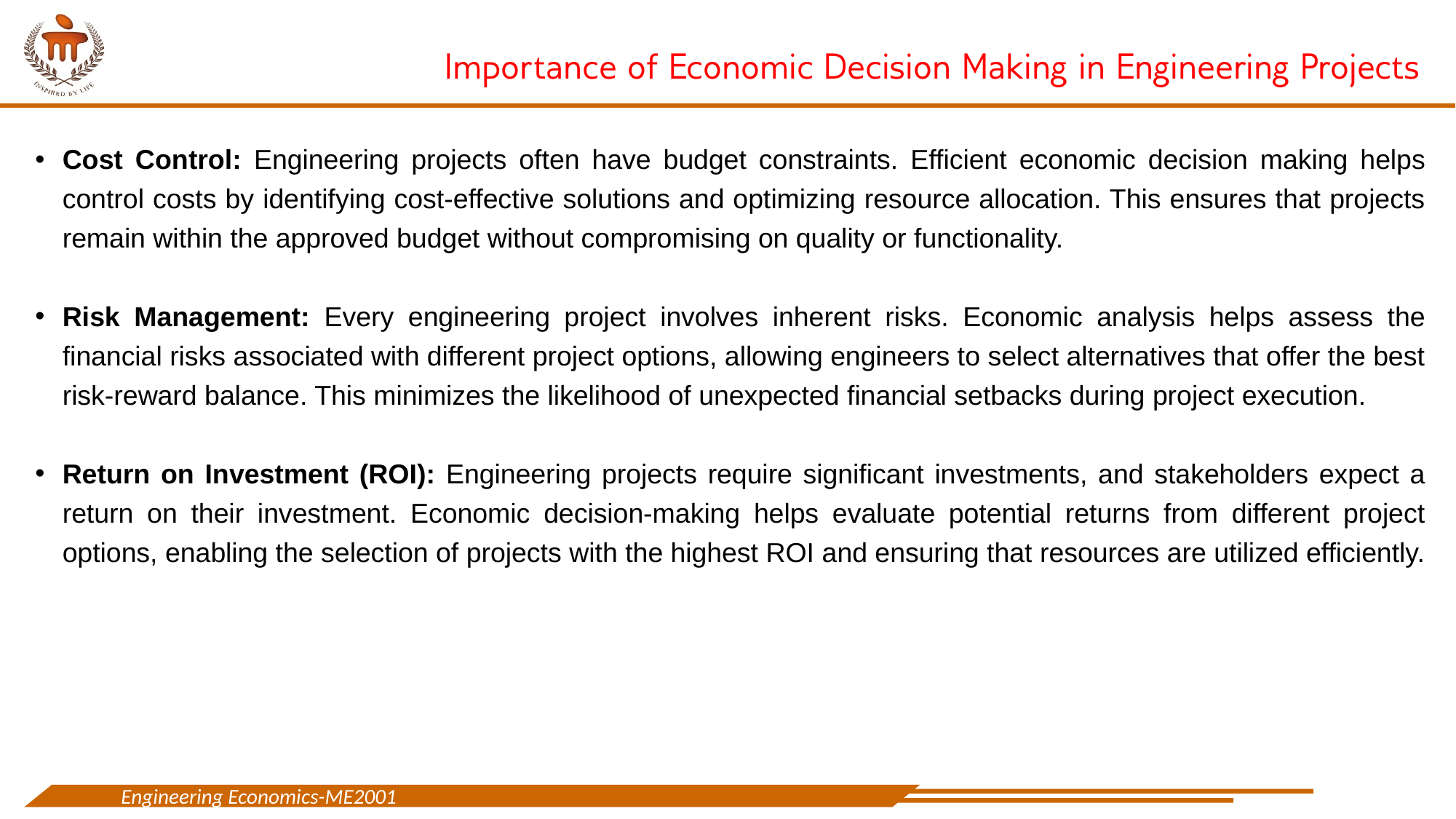

# Importance of Economic Decision Making in Engineering Projects
Cost Control: Engineering projects often have budget constraints. Efficient economic decision making helps control costs by identifying cost-effective solutions and optimizing resource allocation. This ensures that projects remain within the approved budget without compromising on quality or functionality.

Risk Management: Every engineering project involves inherent risks. Economic analysis helps assess the financial risks associated with different project options, allowing engineers to select alternatives that offer the best risk-reward balance. This minimizes the likelihood of unexpected financial setbacks during project execution.

Return on Investment (ROI): Engineering projects require significant investments, and stakeholders expect a return on their investment. Economic decision-making helps evaluate potential returns from different project options, enabling the selection of projects with the highest ROI and ensuring that resources are utilized efficiently.